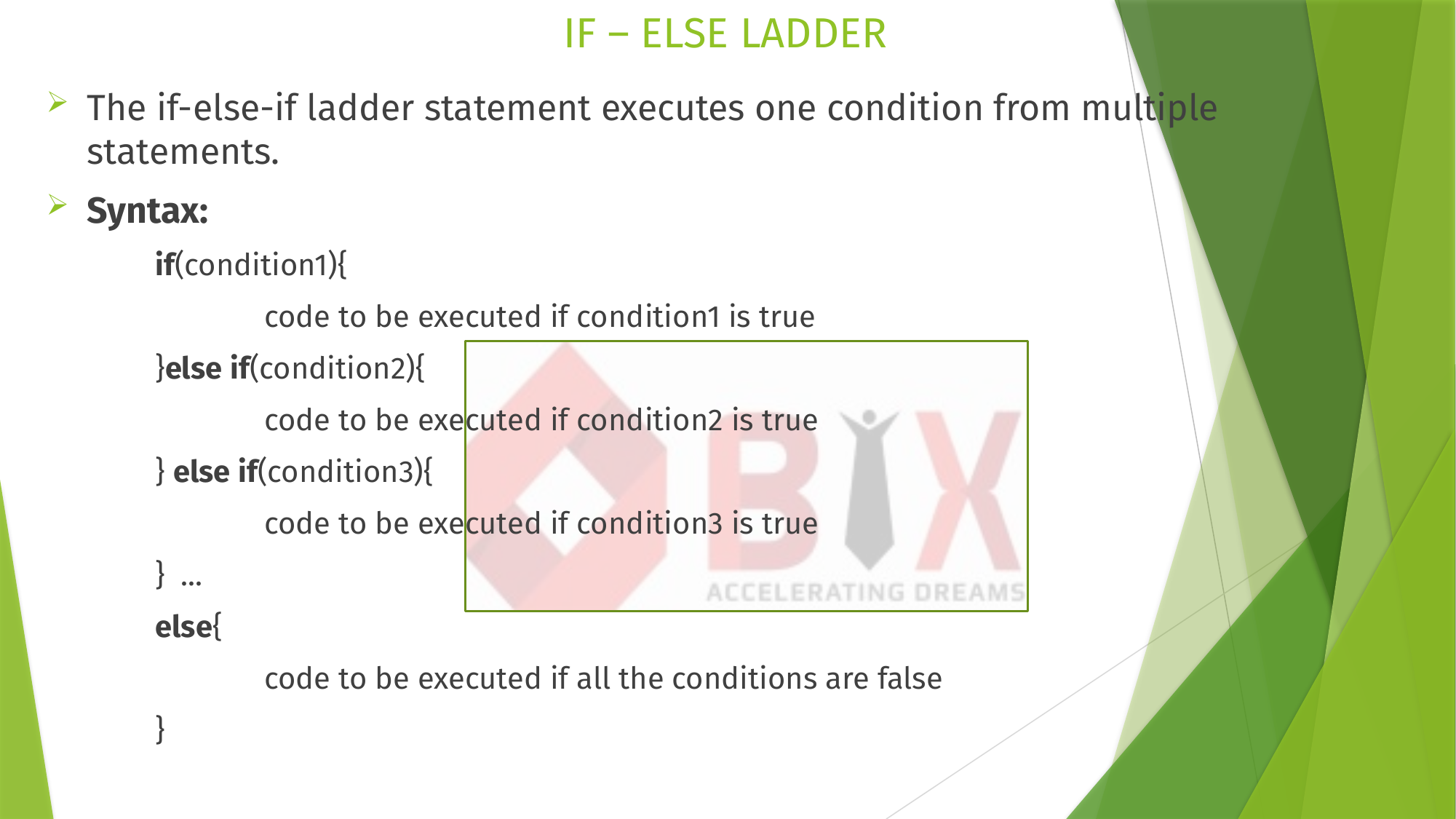

# IF – ELSE LADDER
The if-else-if ladder statement executes one condition from multiple statements.
Syntax:
	if(condition1){
		code to be executed if condition1 is true
	}else if(condition2){
		code to be executed if condition2 is true
	} else if(condition3){
		code to be executed if condition3 is true
	}  ...
	else{
		code to be executed if all the conditions are false
	}